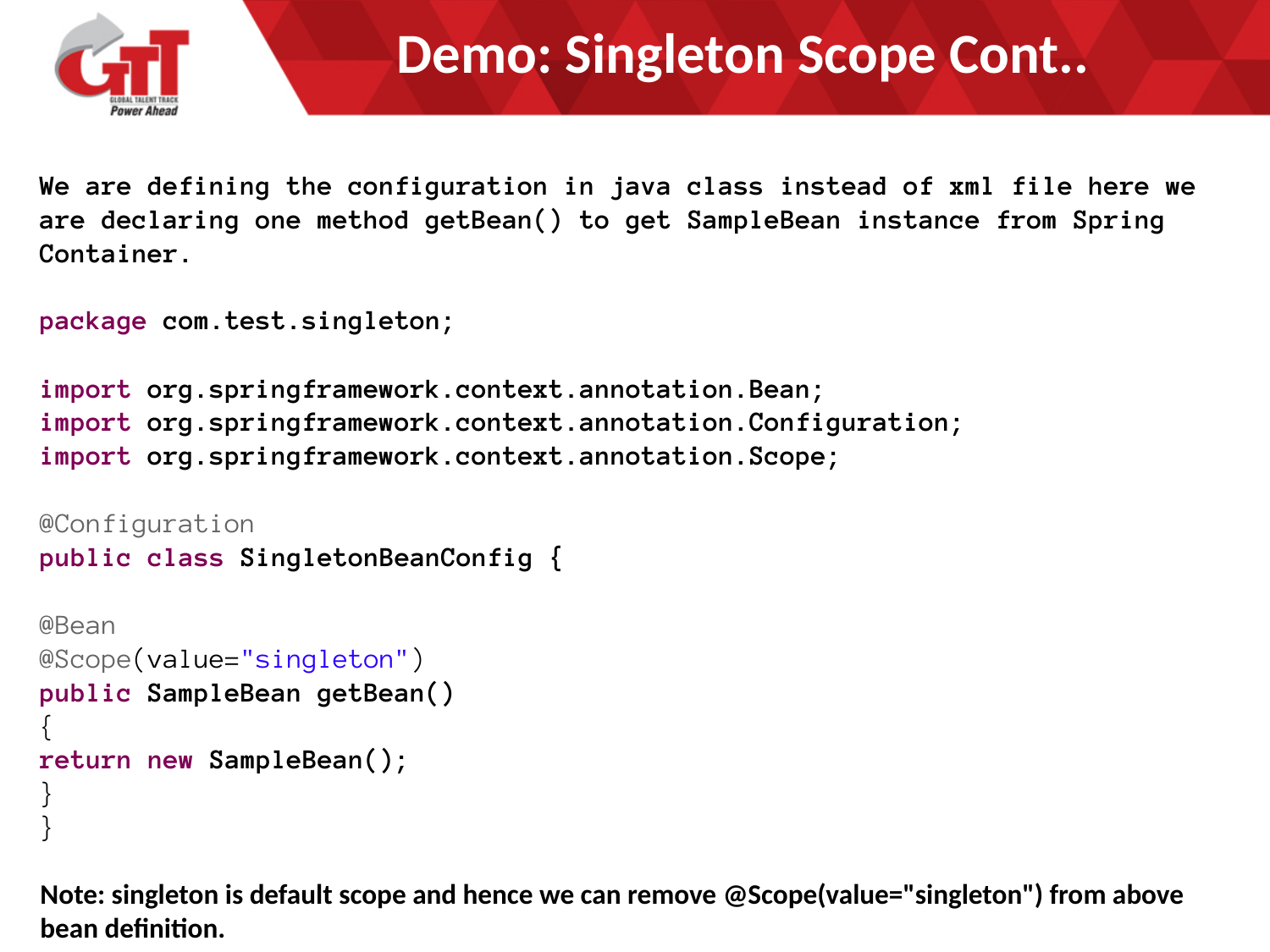

Demo: Singleton Scope Cont..
We are defining the configuration in java class instead of xml file here we are declaring one method getBean() to get SampleBean instance from Spring Container.

package com.test.singleton;

import org.springframework.context.annotation.Bean;
import org.springframework.context.annotation.Configuration;
import org.springframework.context.annotation.Scope;

@Configuration
public class SingletonBeanConfig {

@Bean
@Scope(value="singleton")
public SampleBean getBean()
{
return new SampleBean();
}
}

Note: singleton is default scope and hence we can remove @Scope(value="singleton") from above bean definition.